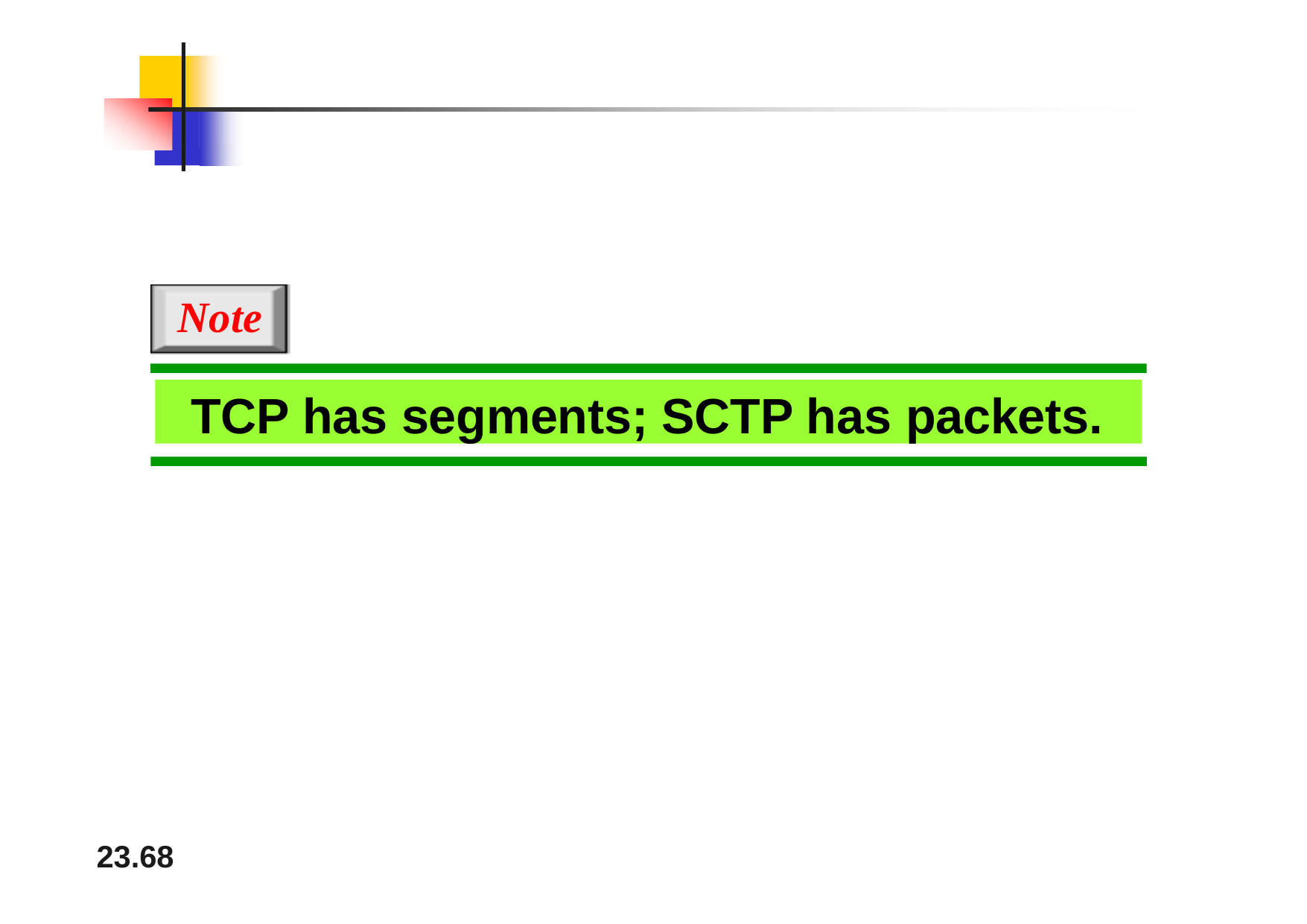

Note

TCP has segments; SCTP has packets.

23.68